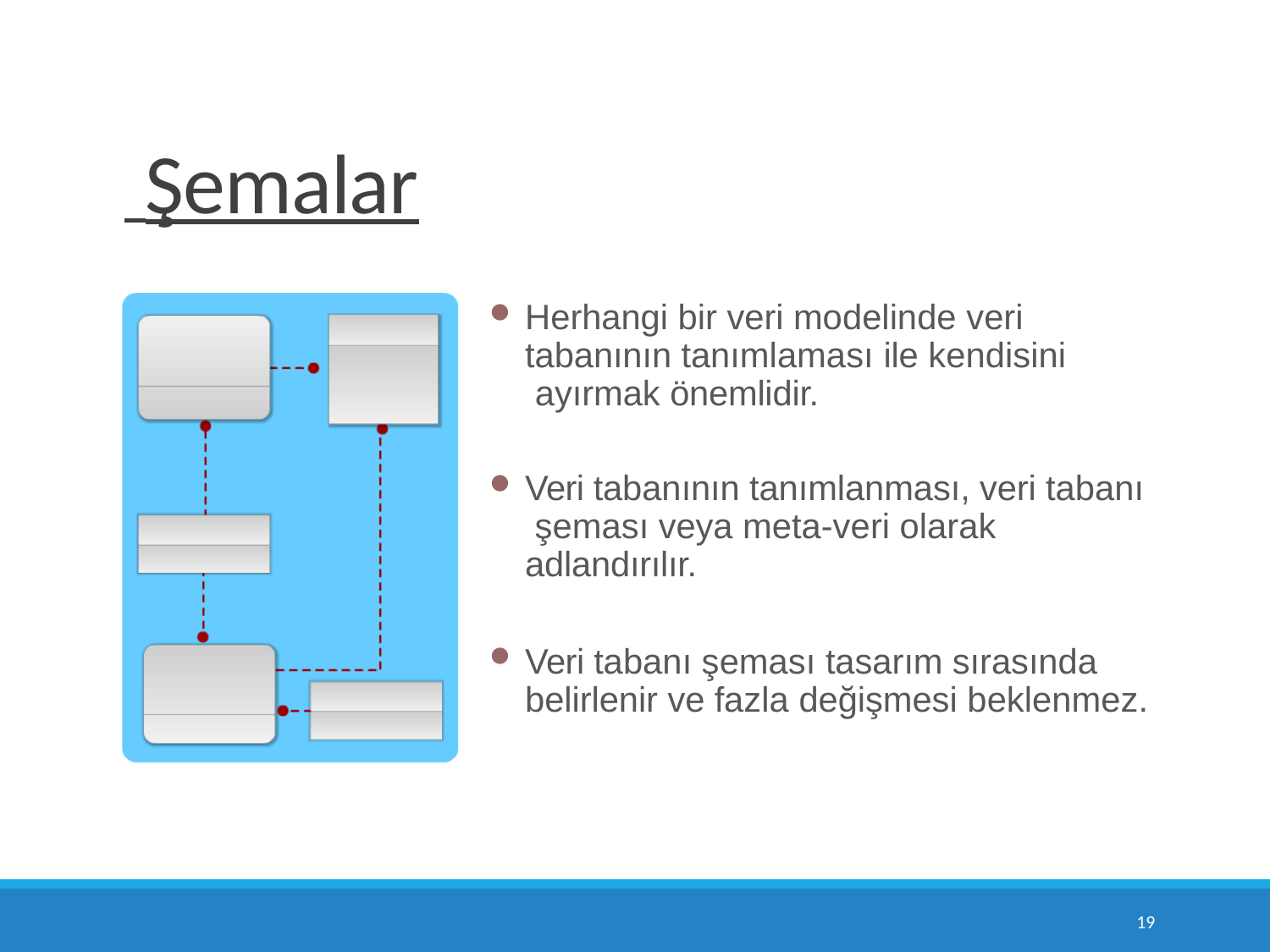

# Şemalar
Herhangi bir veri modelinde veri  tabanının tanımlaması ile kendisini  ayırmak önemlidir.

Veri tabanının tanımlanması, veri tabanı  şeması veya meta-veri olarak  adlandırılır.

Veri tabanı şeması tasarım sırasında  belirlenir ve fazla değişmesi beklenmez.

19